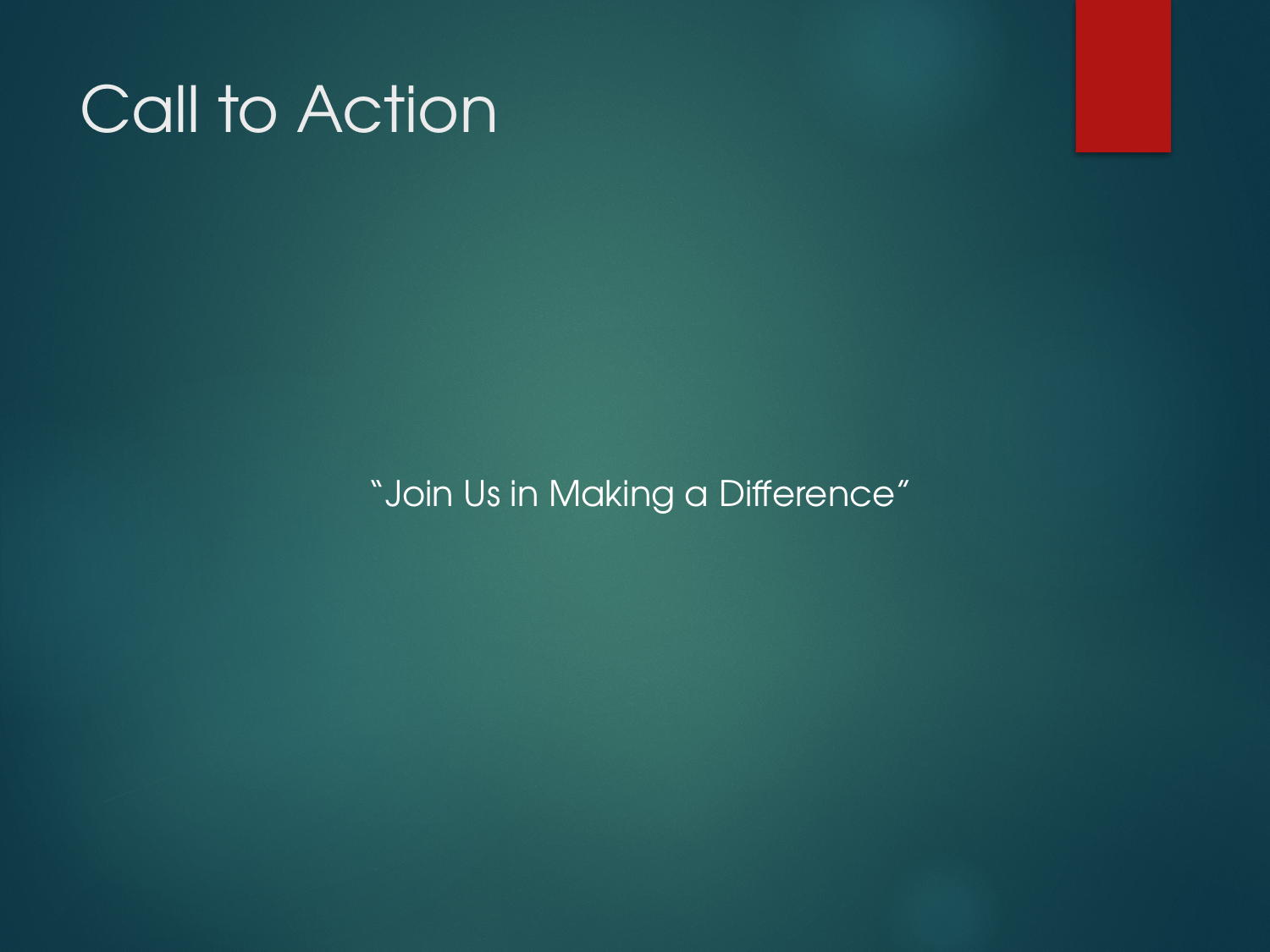

# Call to Action
“Join Us in Making a Difference”